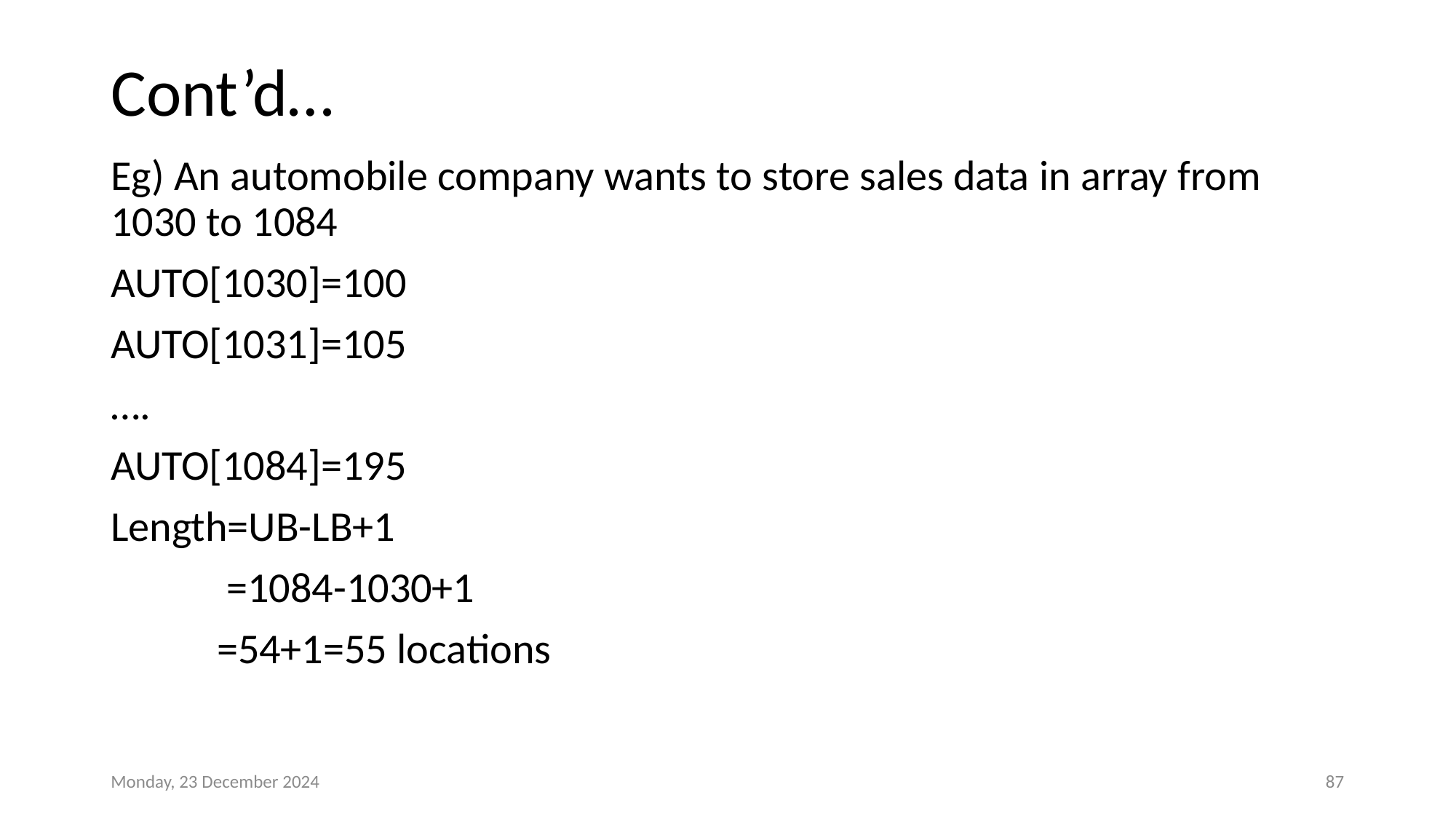

# Cont’d…
Eg) An automobile company wants to store sales data in array from 1030 to 1084
AUTO[1030]=100
AUTO[1031]=105
….
AUTO[1084]=195
Length=UB-LB+1
            =1084-1030+1
           =54+1=55 locations
Monday, 23 December 2024
87